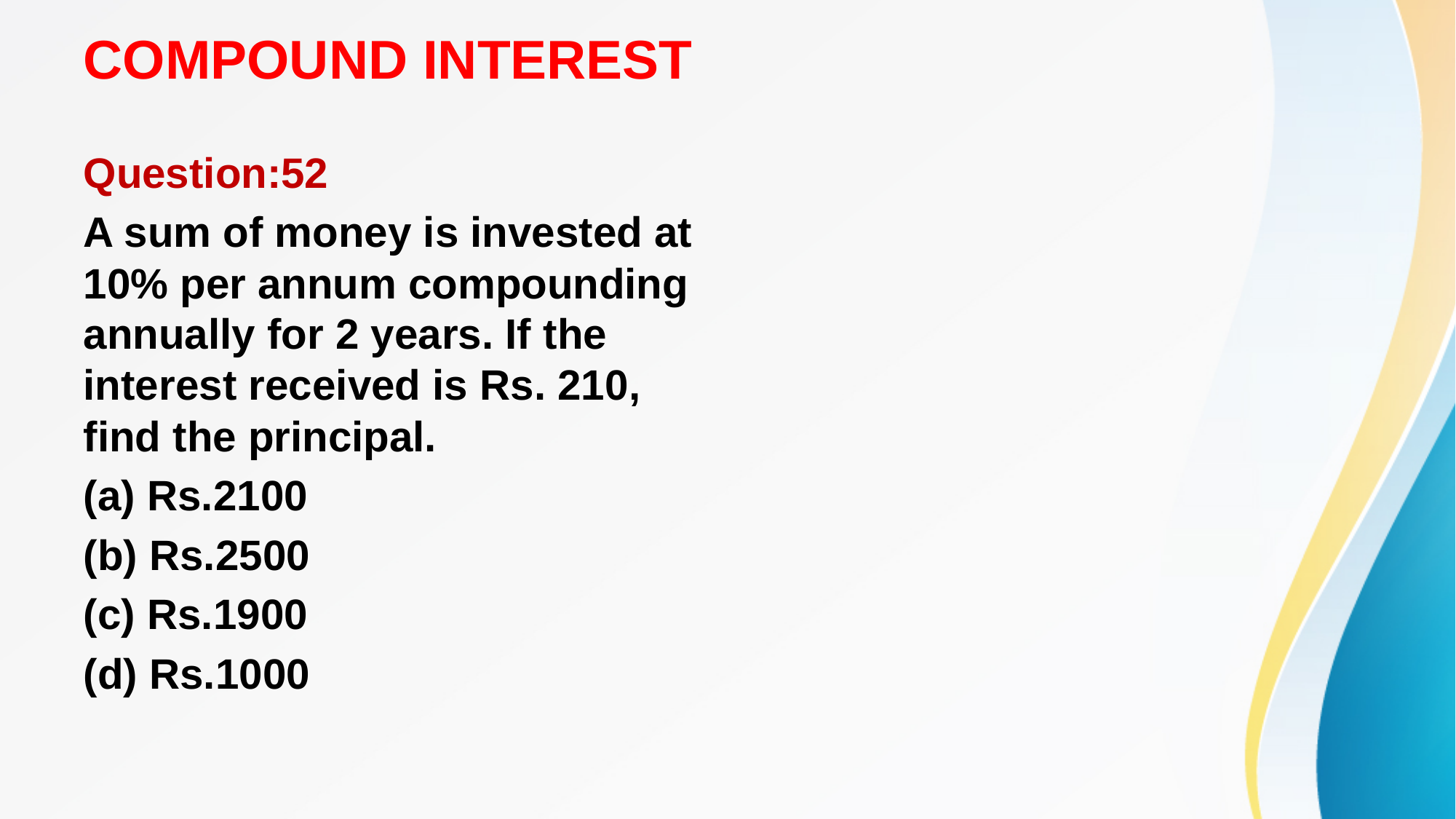

# COMPOUND INTEREST
Question:52
A sum of money is invested at 10% per annum compounding annually for 2 years. If the interest received is Rs. 210, find the principal.
(a) Rs.2100
(b) Rs.2500
(c) Rs.1900
(d) Rs.1000